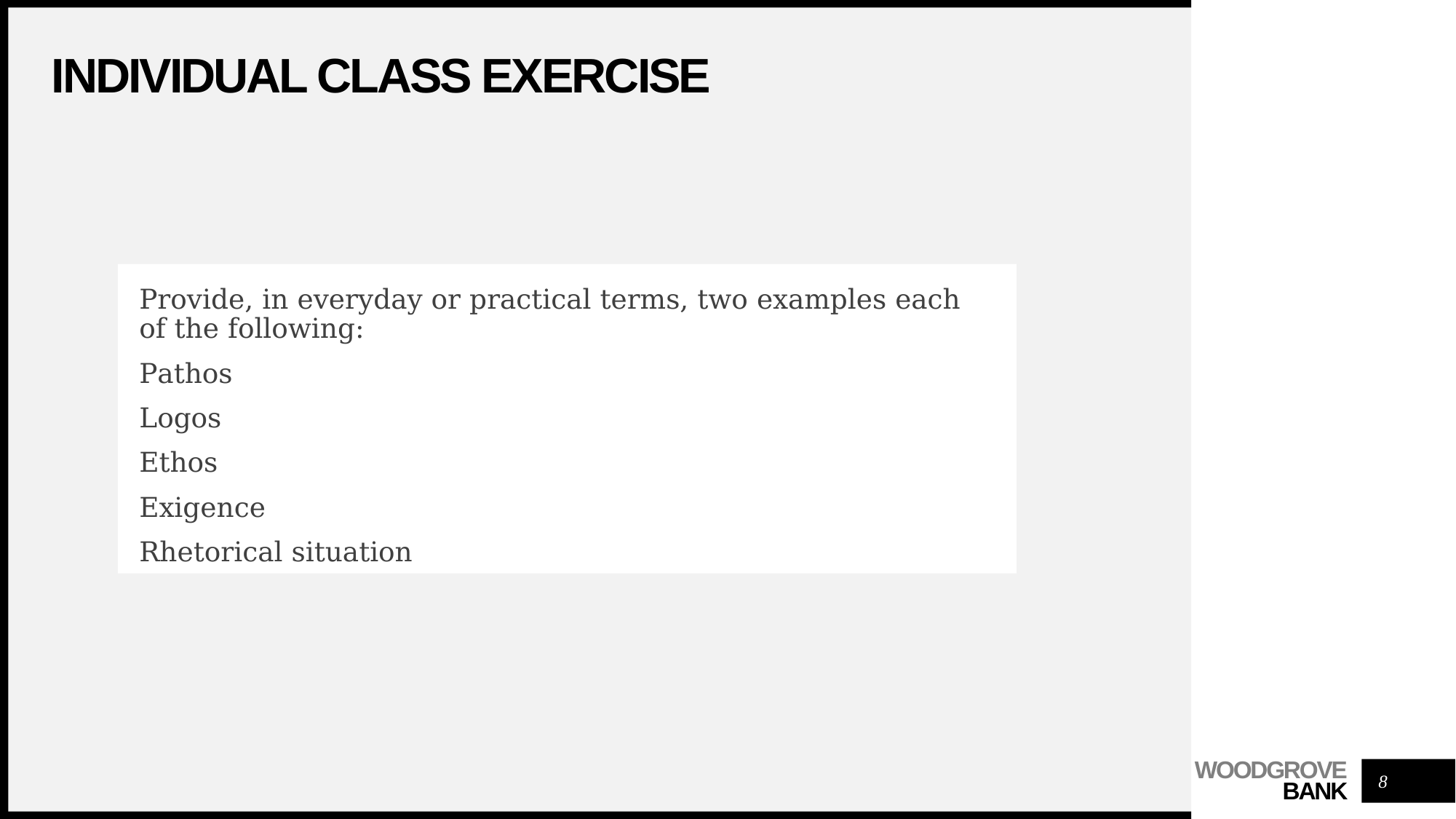

# individual class exercise
Provide, in everyday or practical terms, two examples each of the following:
Pathos
Logos
Ethos
Exigence
Rhetorical situation

8